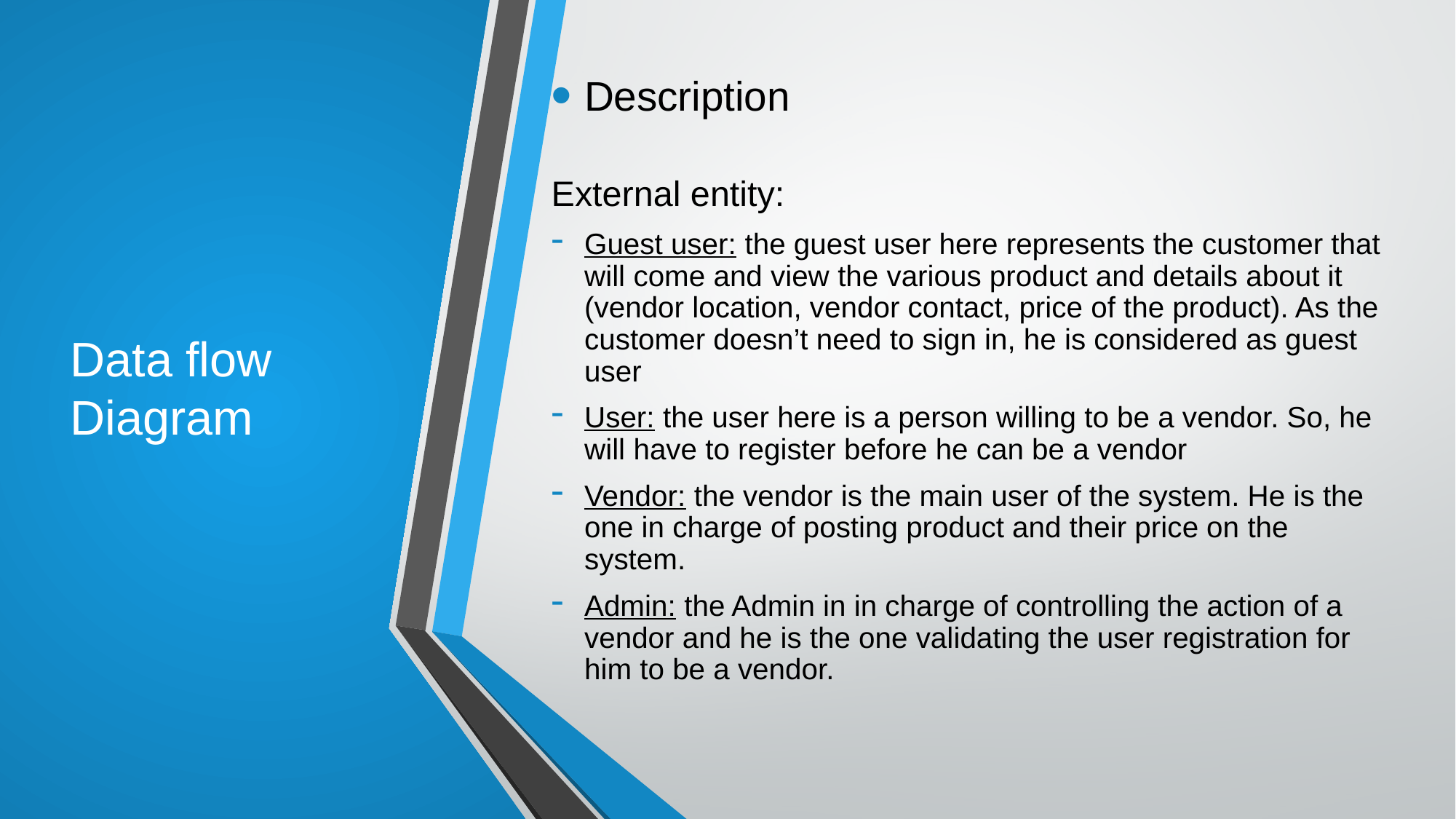

Description

External entity:
Guest user: the guest user here represents the customer that will come and view the various product and details about it (vendor location, vendor contact, price of the product). As the customer doesn’t need to sign in, he is considered as guest user
User: the user here is a person willing to be a vendor. So, he will have to register before he can be a vendor
Vendor: the vendor is the main user of the system. He is the one in charge of posting product and their price on the system.
Admin: the Admin in in charge of controlling the action of a vendor and he is the one validating the user registration for him to be a vendor.

# Data flow Diagram